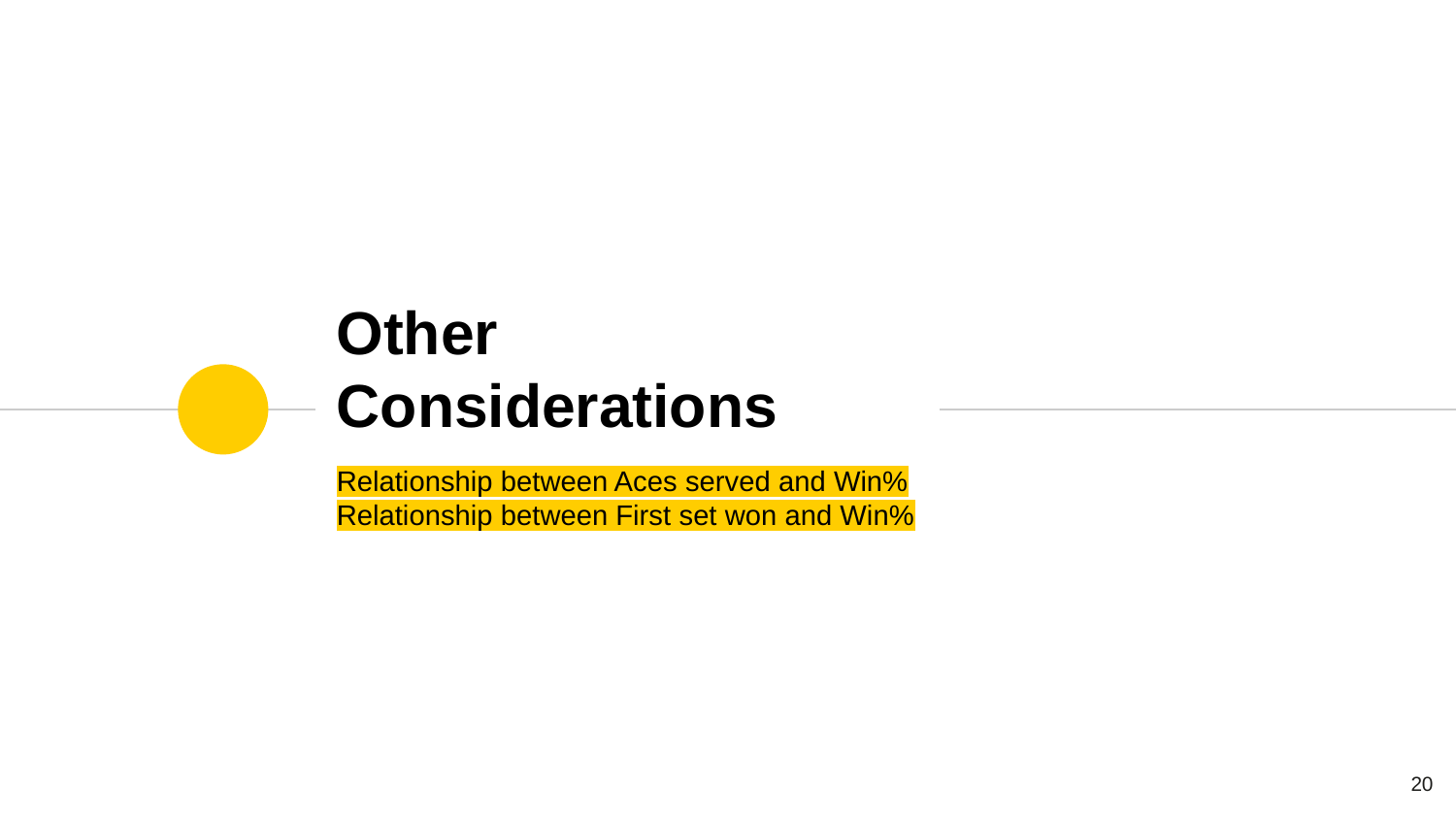

# Other Considerations
Relationship between Aces served and Win%
Relationship between First set won and Win%
20